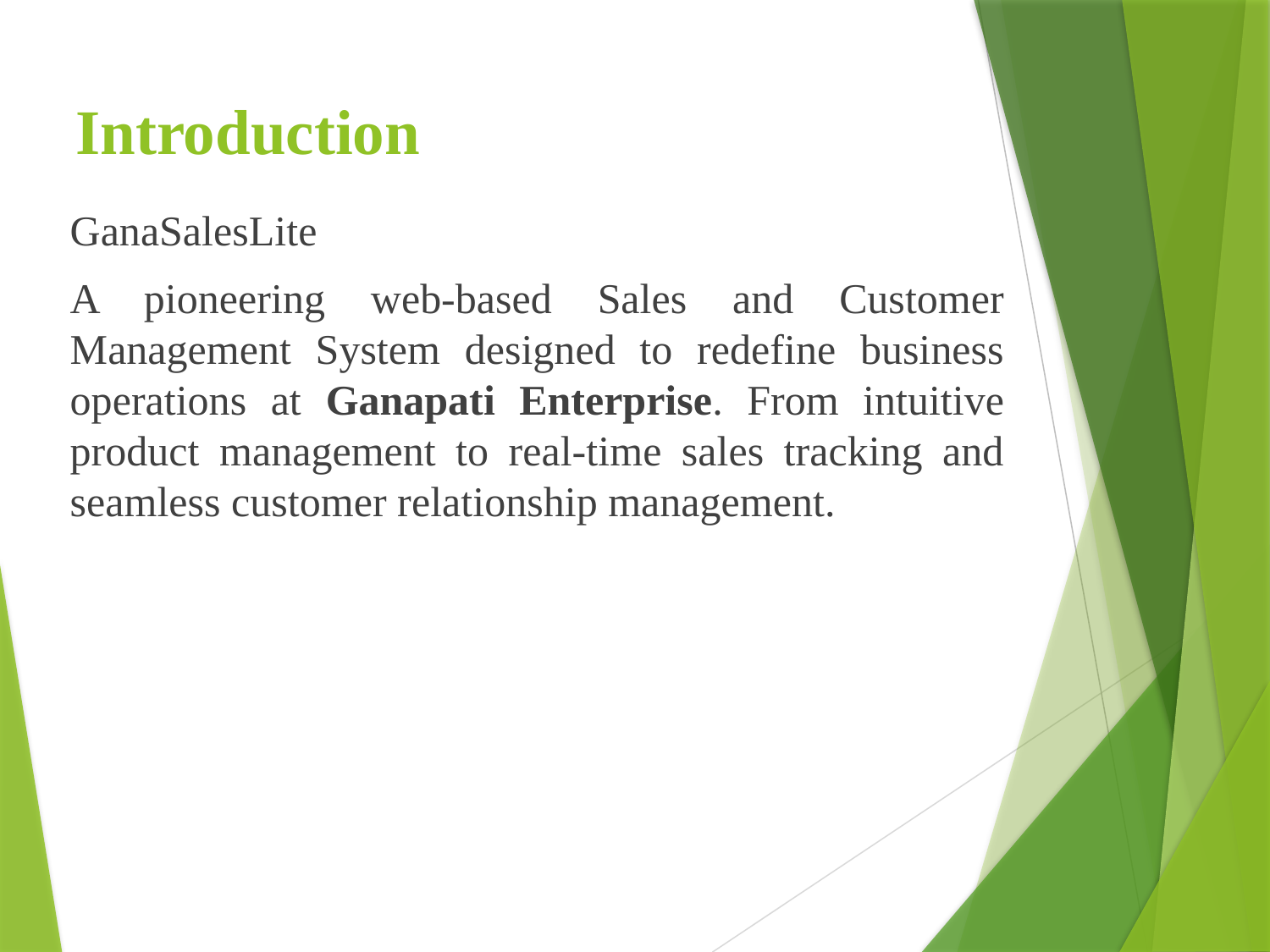

# Introduction
GanaSalesLite
A pioneering web-based Sales and Customer Management System designed to redefine business operations at Ganapati Enterprise. From intuitive product management to real-time sales tracking and seamless customer relationship management.